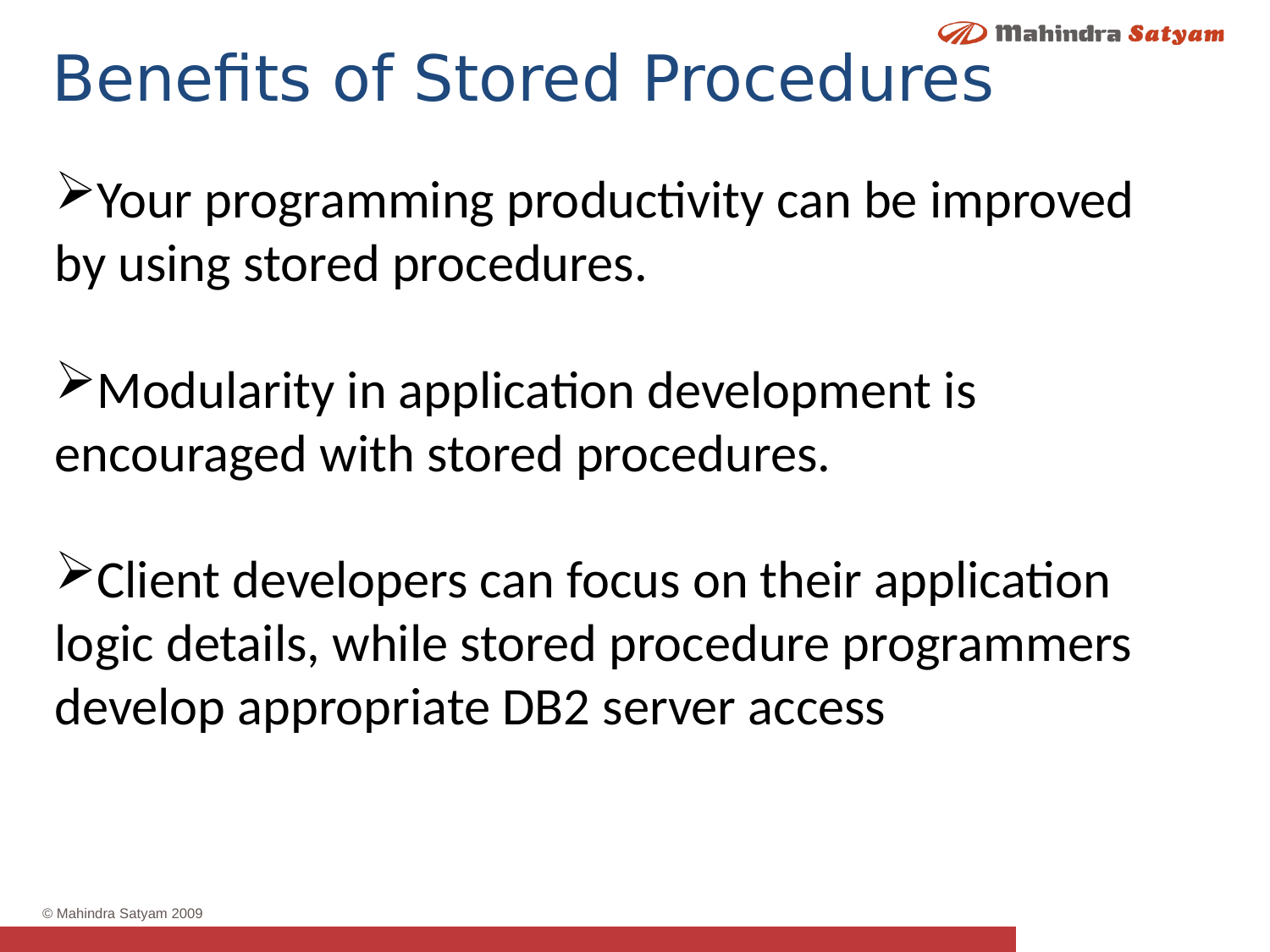

Benefits of Stored Procedures
Your programming productivity can be improved by using stored procedures.

Modularity in application development is encouraged with stored procedures.

Client developers can focus on their application logic details, while stored procedure programmers develop appropriate DB2 server access